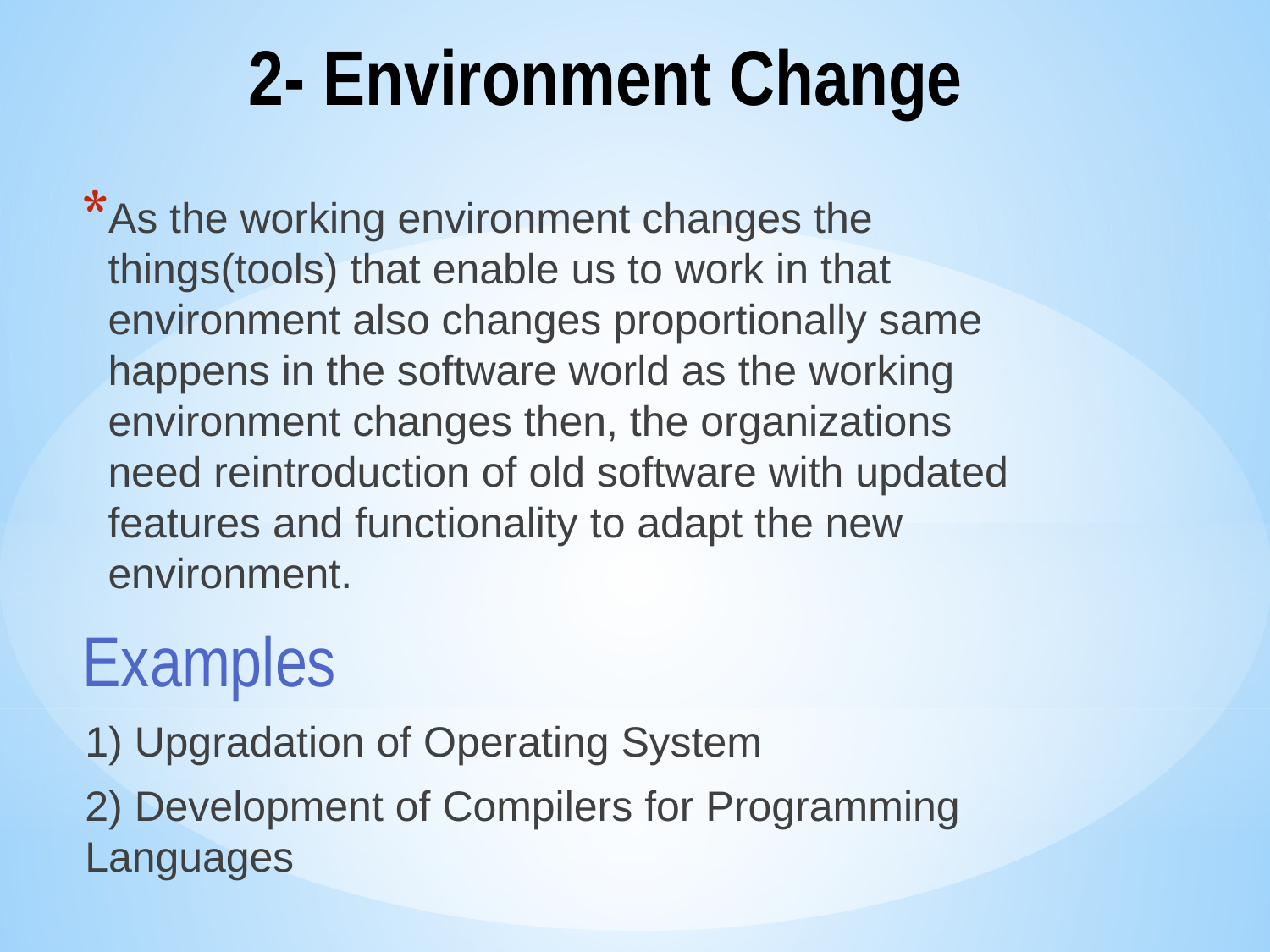

# 2- Environment Change
As the working environment changes the things(tools) that enable us to work in that environment also changes proportionally same happens in the software world as the working environment changes then, the organizations need reintroduction of old software with updated features and functionality to adapt the new environment.
Examples
1) Upgradation of Operating System
2) Development of Compilers for Programming Languages